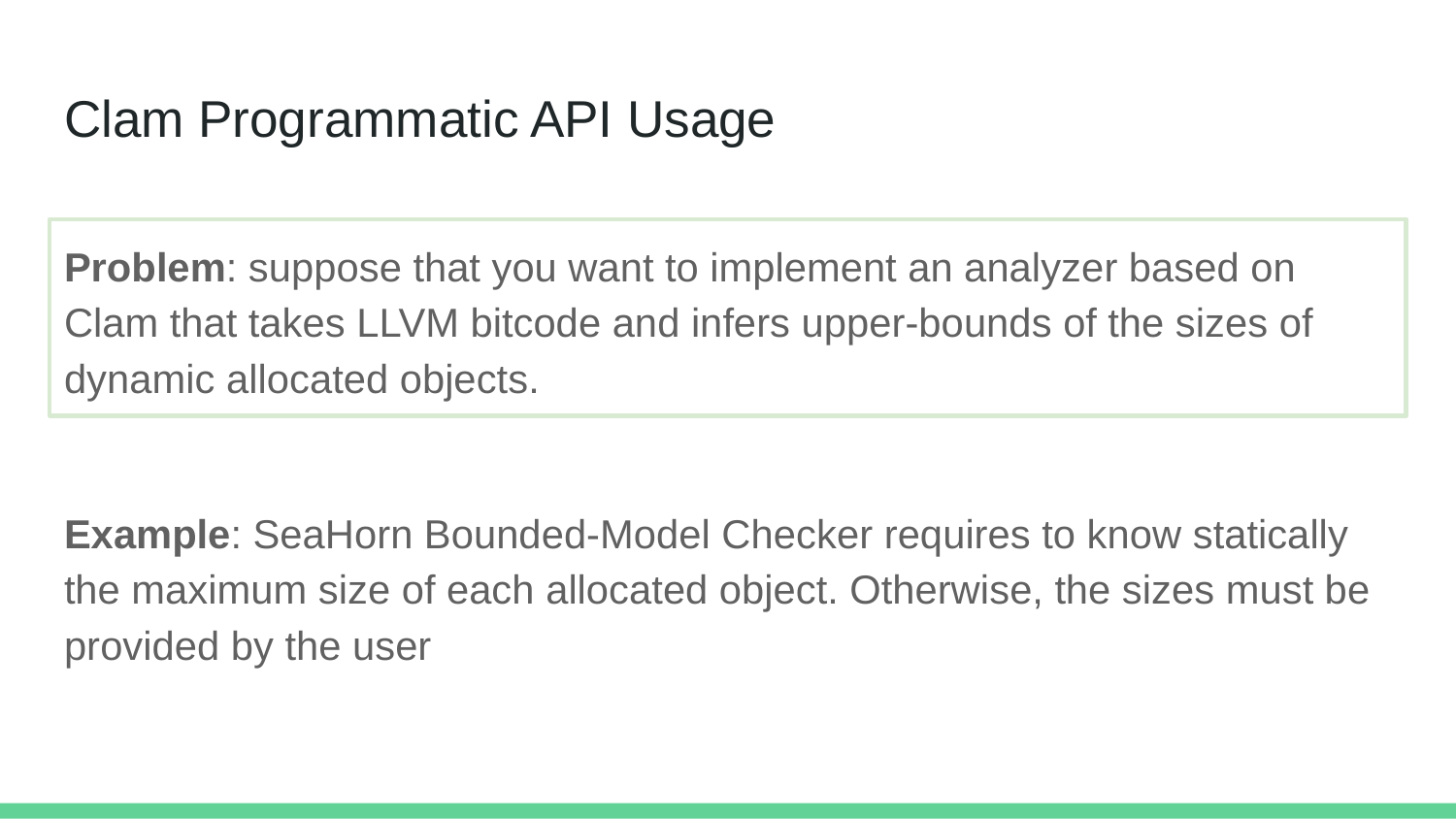

# Clam Programmatic API Usage
Problem: suppose that you want to implement an analyzer based on Clam that takes LLVM bitcode and infers upper-bounds of the sizes of dynamic allocated objects.
Example: SeaHorn Bounded-Model Checker requires to know statically the maximum size of each allocated object. Otherwise, the sizes must be provided by the user